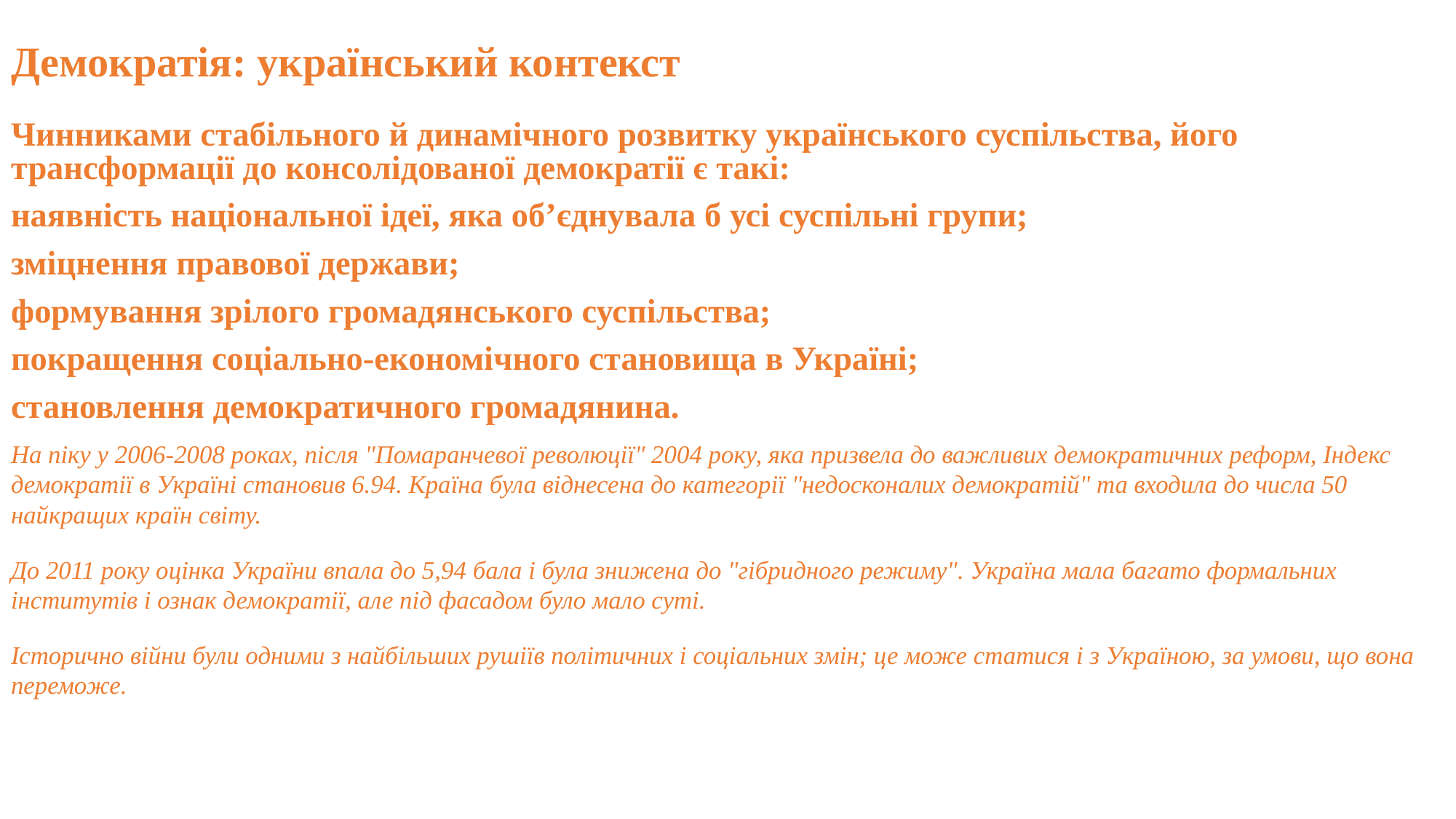

Демократія: український контекст
Чинниками стабільного й динамічного розвитку українського суспільства, його трансформації до консолідованої демократії є такі:
наявність національної ідеї, яка об’єднувала б усі суспільні групи;
зміцнення правової держави;
формування зрілого громадянського суспільства;
покращення соціально-економічного становища в Україні;
становлення демократичного громадянина.
На піку у 2006-2008 роках, після "Помаранчевої революції" 2004 року, яка призвела до важливих демократичних реформ, Індекс демократії в Україні становив 6.94. Країна була віднесена до категорії "недосконалих демократій" та входила до числа 50 найкращих країн світу.
До 2011 року оцінка України впала до 5,94 бала і була знижена до "гібридного режиму". Україна мала багато формальних інститутів і ознак демократії, але під фасадом було мало суті.
Історично війни були одними з найбільших рушіїв політичних і соціальних змін; це може статися і з Україною, за умови, що вона переможе.